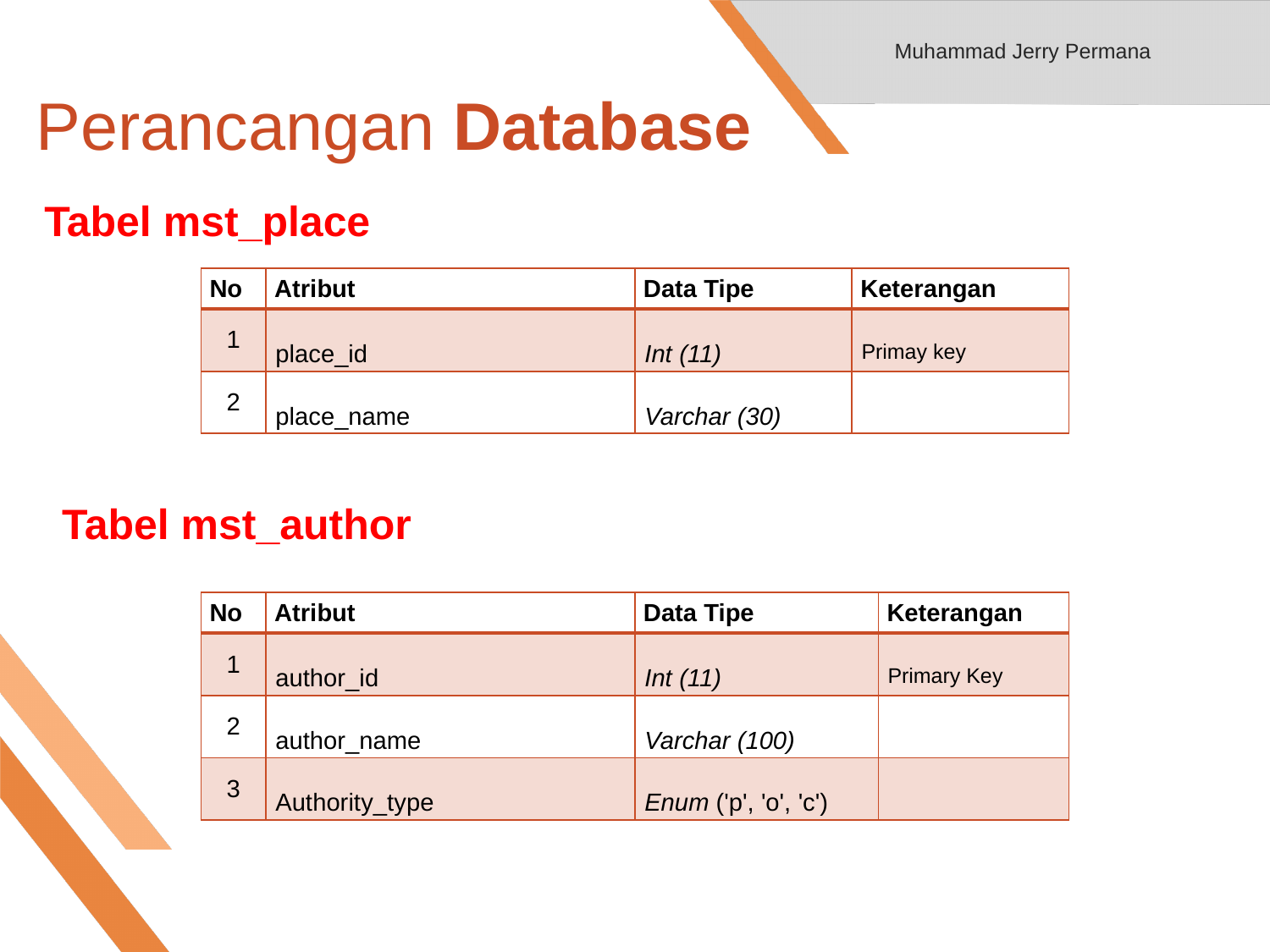

Muhammad Jerry Permana
# Perancangan Database
Tabel mst_place

| No | Atribut | Data Tipe | Keterangan |
| --- | --- | --- | --- |
| 1 | place\_id | Int (11) | Primay key |
| 2 | place\_name | Varchar (30) |  |
Tabel mst_author
| No | Atribut | Data Tipe | Keterangan |
| --- | --- | --- | --- |
| 1 | author\_id | Int (11) | Primary Key |
| 2 | author\_name | Varchar (100) |  |
| 3 | Authority\_type | Enum ('p', 'o', 'c') |  |